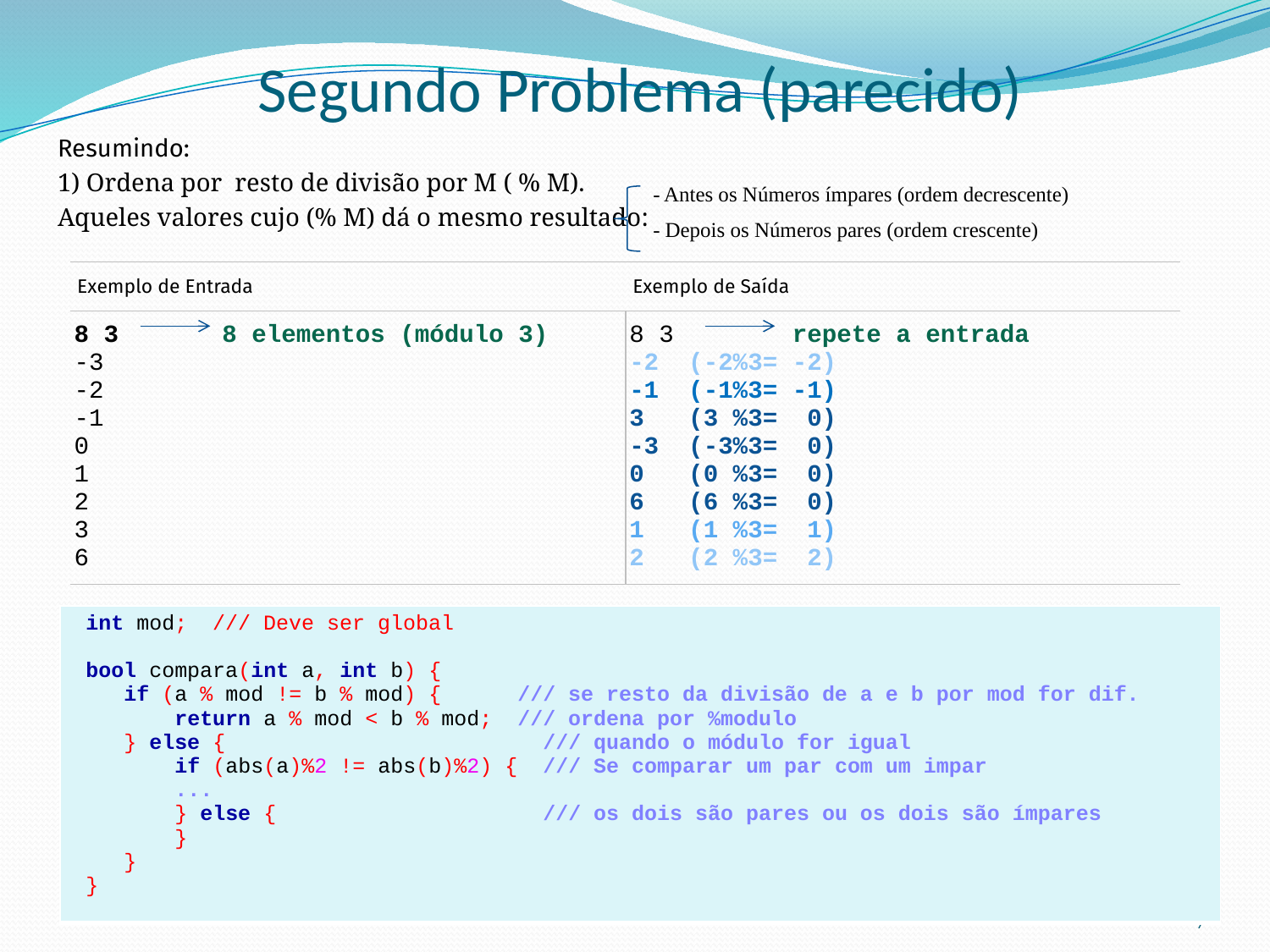

# Segundo Problema (parecido)
Resumindo:
1) Ordena por  resto de divisão por M ( % M).
Aqueles valores cujo (% M) dá o mesmo resultado:

- Antes os Números ímpares (ordem decrescente)
- Depois os Números pares (ordem crescente)

| Exemplo de Entrada | Exemplo de Saída |
| --- | --- |
| 8 3 8 elementos (módulo 3) -3 -2 -1 0 1 2 3 6 | 8 3 repete a entrada -2 (-2%3= -2) -1 (-1%3= -1) 3 (3 %3= 0) -3 (-3%3= 0) 0 (0 %3= 0) 6 (6 %3= 0) 1 (1 %3= 1) 2 (2 %3= 2) |
| int mod; /// Deve ser global bool compara(int a, int b) { if (a % mod != b % mod) { /// se resto da divisão de a e b por mod for dif. return a % mod < b % mod; /// ordena por %modulo } else { /// quando o módulo for igual if (abs(a)%2 != abs(b)%2) { /// Se comparar um par com um impar ... } else { /// os dois são pares ou os dois são ímpares } } } |
| --- |
7